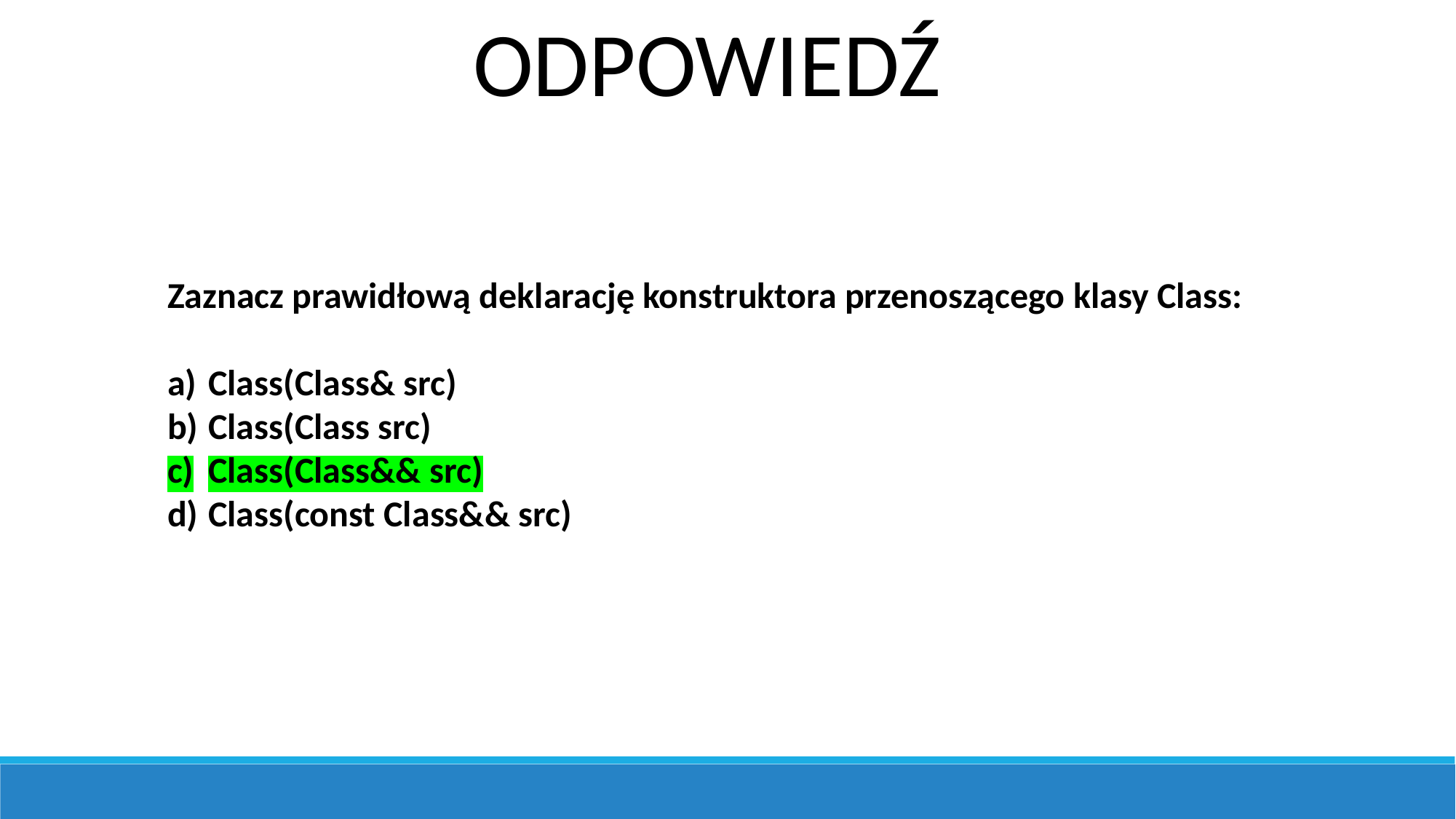

ODPOWIEDŹ

Zaznacz prawidłową deklarację konstruktora przenoszącego klasy Class:

Class(Class& src)
Class(Class src)
Class(Class&& src)
Class(const Class&& src)